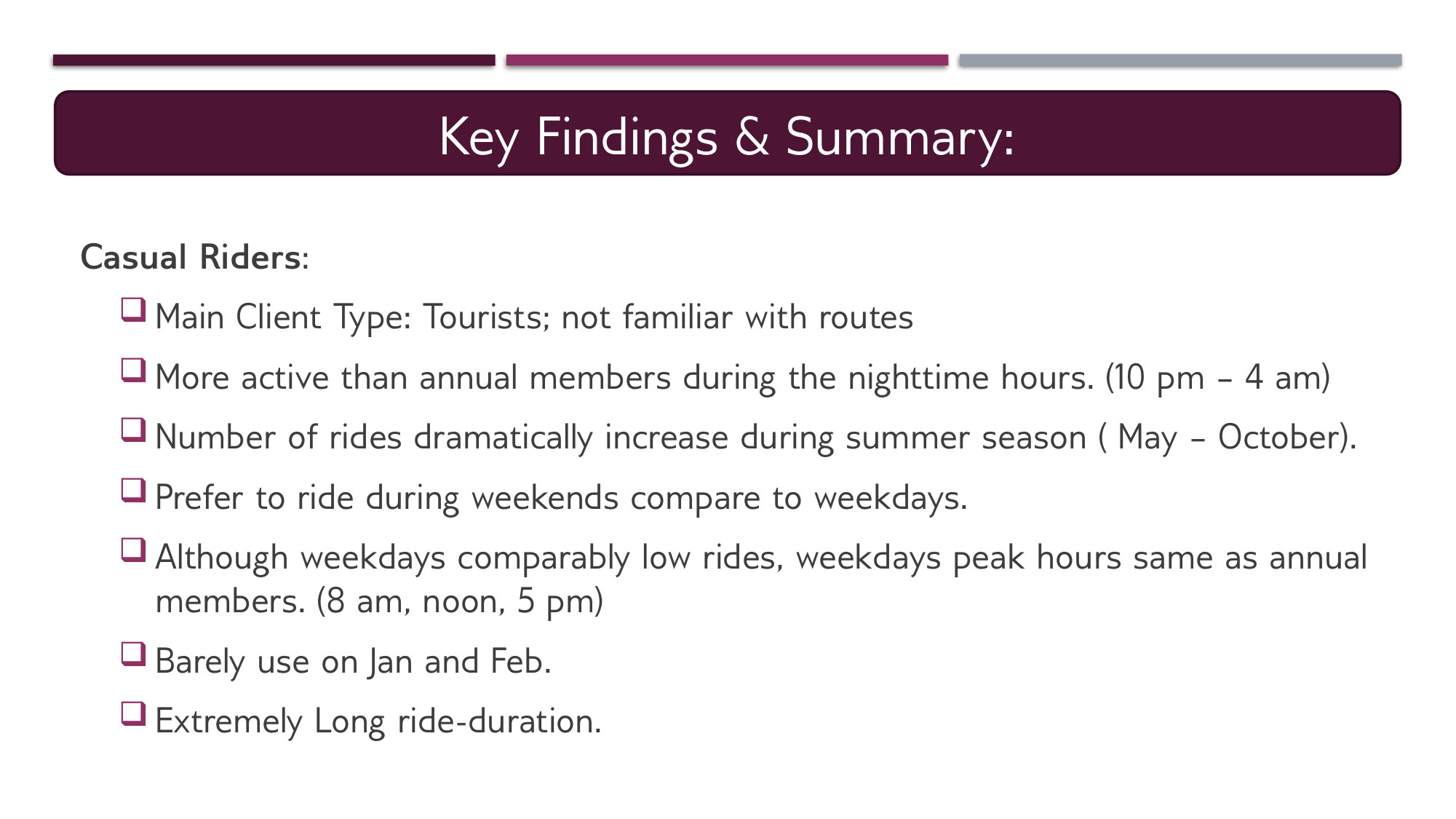

Key Findings & Summary:
Casual Riders:
Main Client Type: Tourists; not familiar with routes
More active than annual members during the nighttime hours. (10 pm – 4 am)
Number of rides dramatically increase during summer season ( May – October).
Prefer to ride during weekends compare to weekdays.
Although weekdays comparably low rides, weekdays peak hours same as annual members. (8 am, noon, 5 pm)
Barely use on Jan and Feb.
Extremely Long ride-duration.